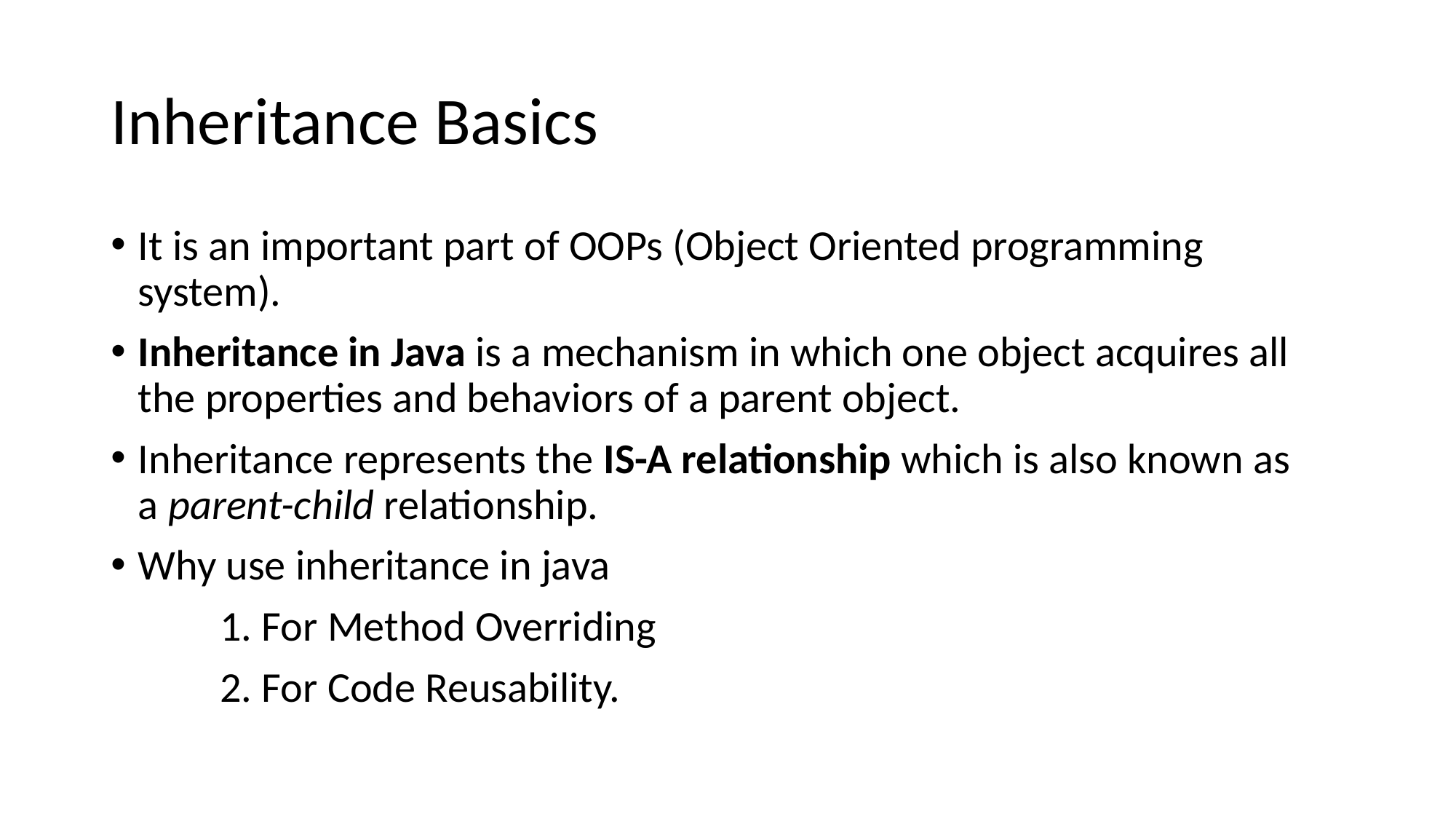

# Inheritance Basics
It is an important part of OOPs (Object Oriented programming system).
Inheritance in Java is a mechanism in which one object acquires all the properties and behaviors of a parent object.
Inheritance represents the IS-A relationship which is also known as a parent-child relationship.
Why use inheritance in java
	1. For Method Overriding
	2. For Code Reusability.